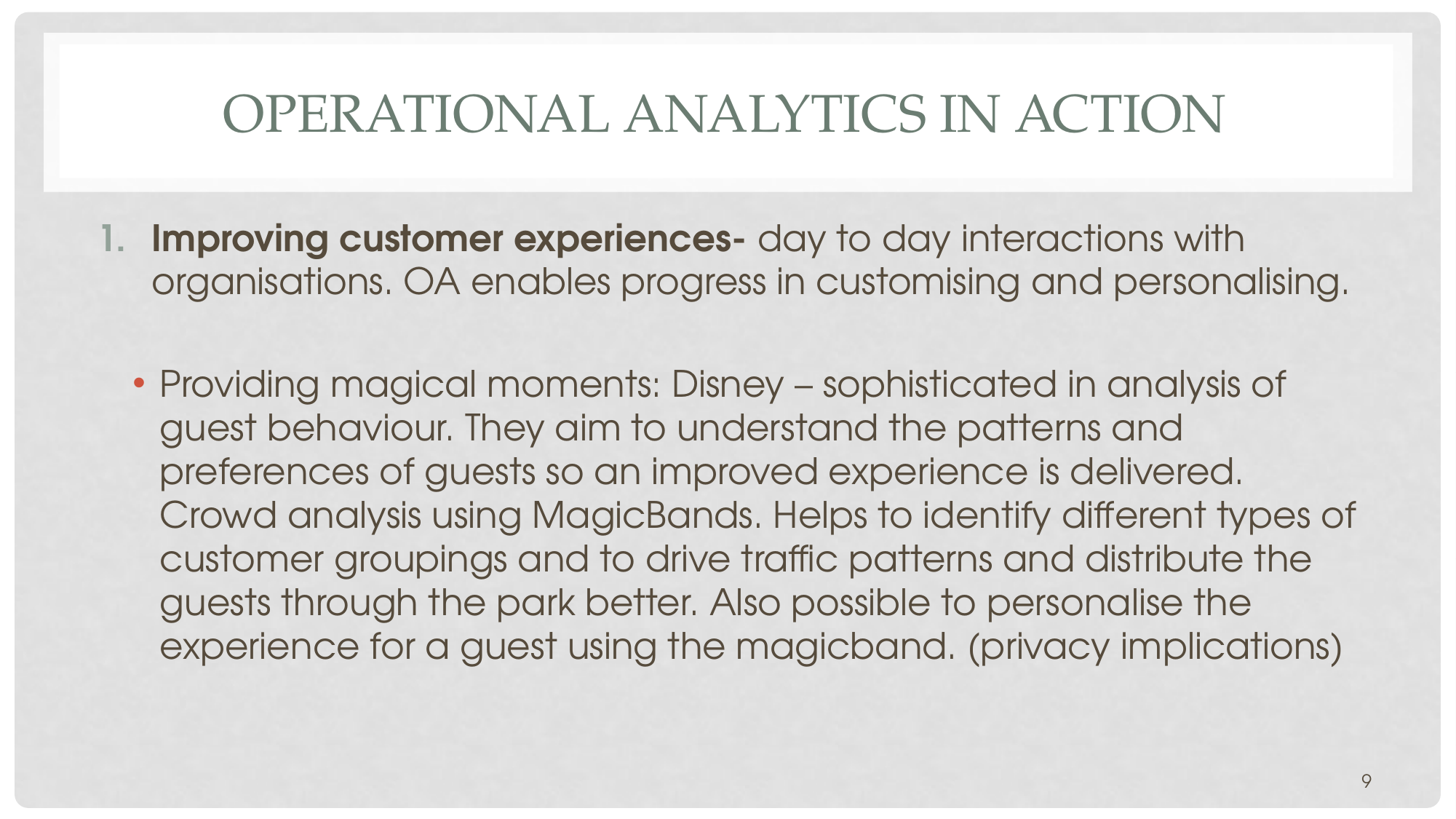

# Operational analytics in action
Improving customer experiences- day to day interactions with organisations. OA enables progress in customising and personalising.

Providing magical moments: Disney – sophisticated in analysis of guest behaviour. They aim to understand the patterns and preferences of guests so an improved experience is delivered. Crowd analysis using MagicBands. Helps to identify different types of customer groupings and to drive traffic patterns and distribute the guests through the park better. Also possible to personalise the experience for a guest using the magicband. (privacy implications)

9